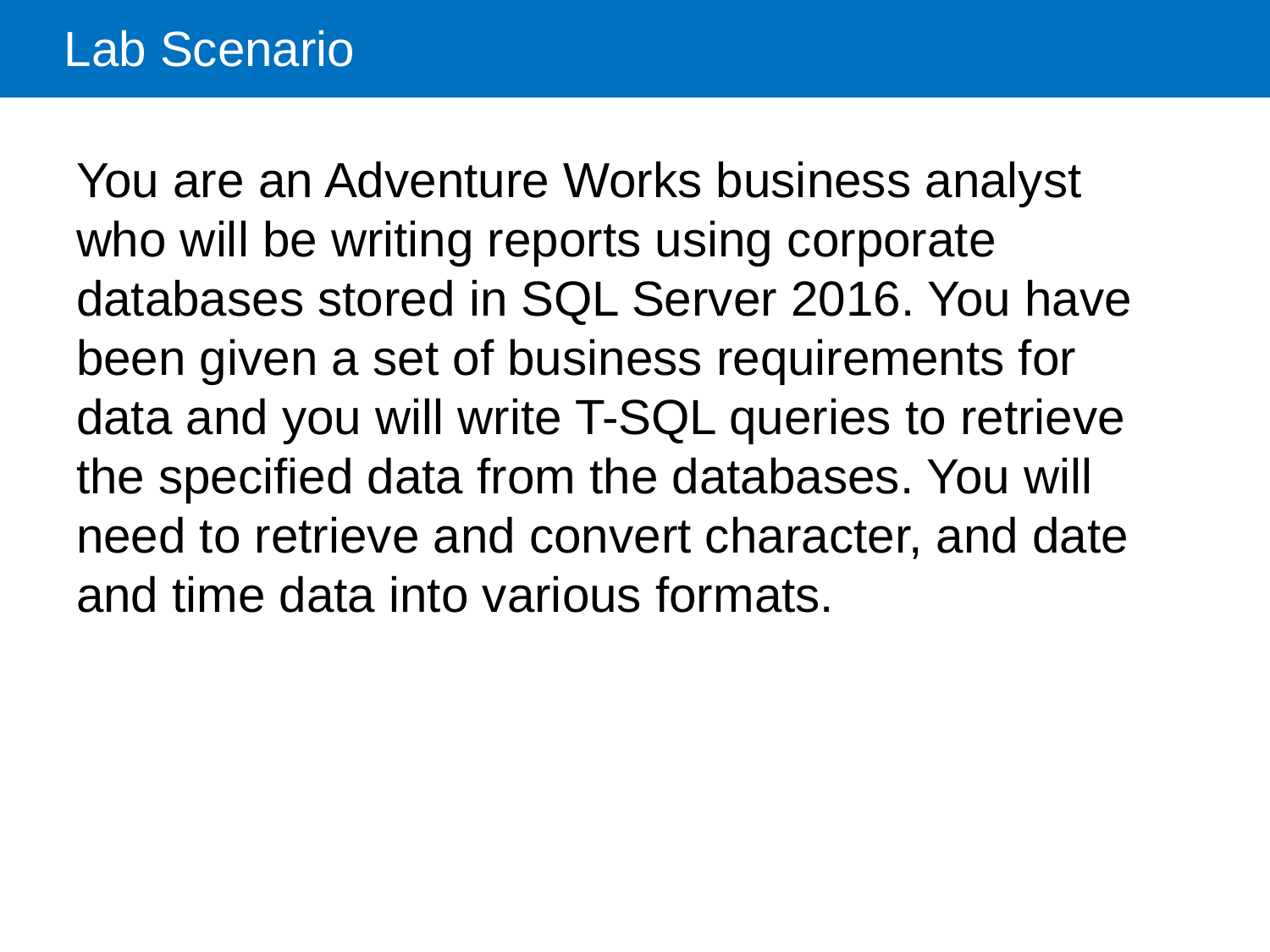

# Lab Scenario
You are an Adventure Works business analyst who will be writing reports using corporate databases stored in SQL Server 2016. You have been given a set of business requirements for data and you will write T-SQL queries to retrieve the specified data from the databases. You will need to retrieve and convert character, and date and time data into various formats.